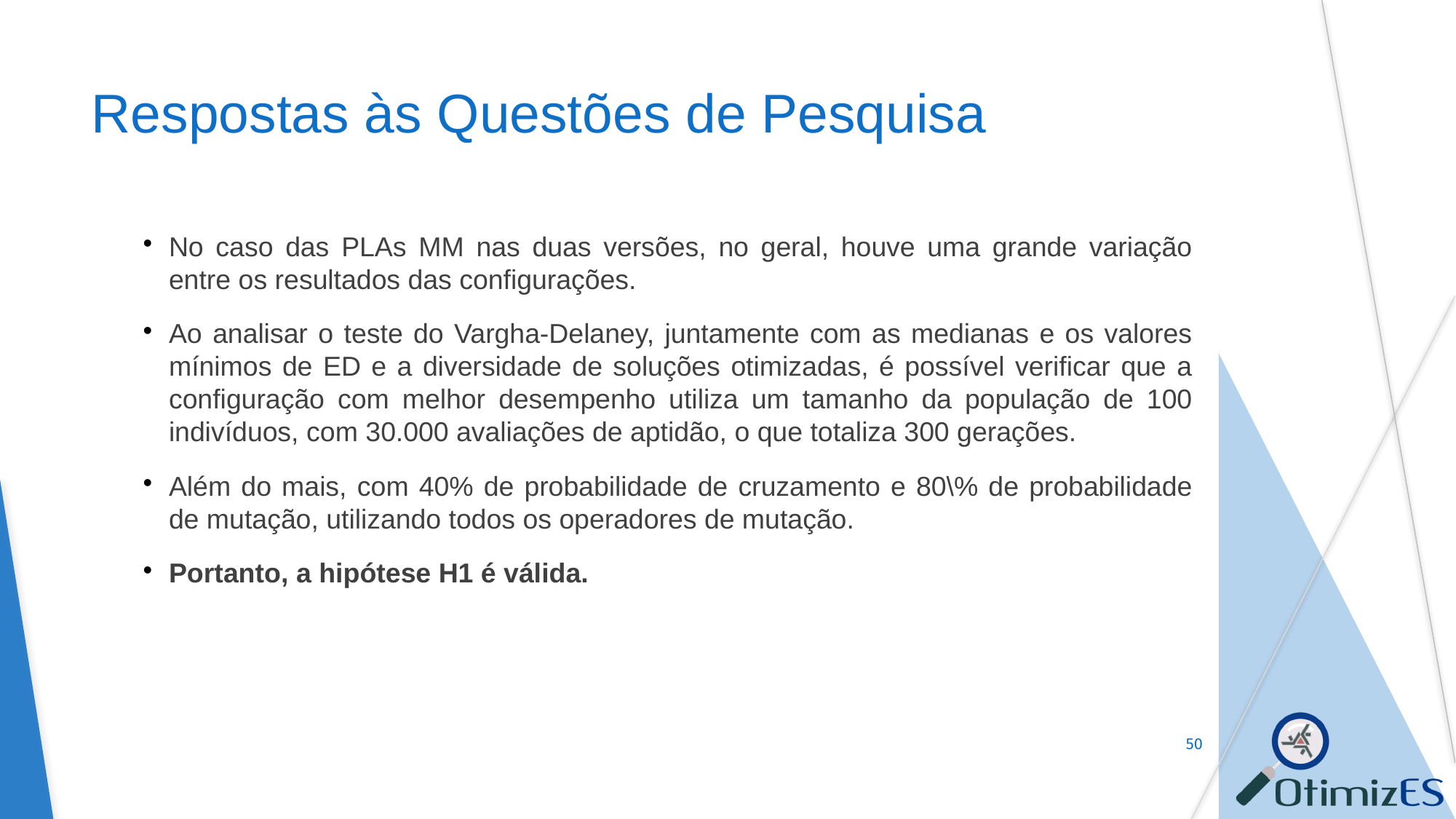

Respostas às Questões de Pesquisa
No caso das PLAs MM nas duas versões, no geral, houve uma grande variação entre os resultados das configurações.
Ao analisar o teste do Vargha-Delaney, juntamente com as medianas e os valores mínimos de ED e a diversidade de soluções otimizadas, é possível verificar que a configuração com melhor desempenho utiliza um tamanho da população de 100 indivíduos, com 30.000 avaliações de aptidão, o que totaliza 300 gerações.
Além do mais, com 40% de probabilidade de cruzamento e 80\% de probabilidade de mutação, utilizando todos os operadores de mutação.
Portanto, a hipótese H1 é válida.
50